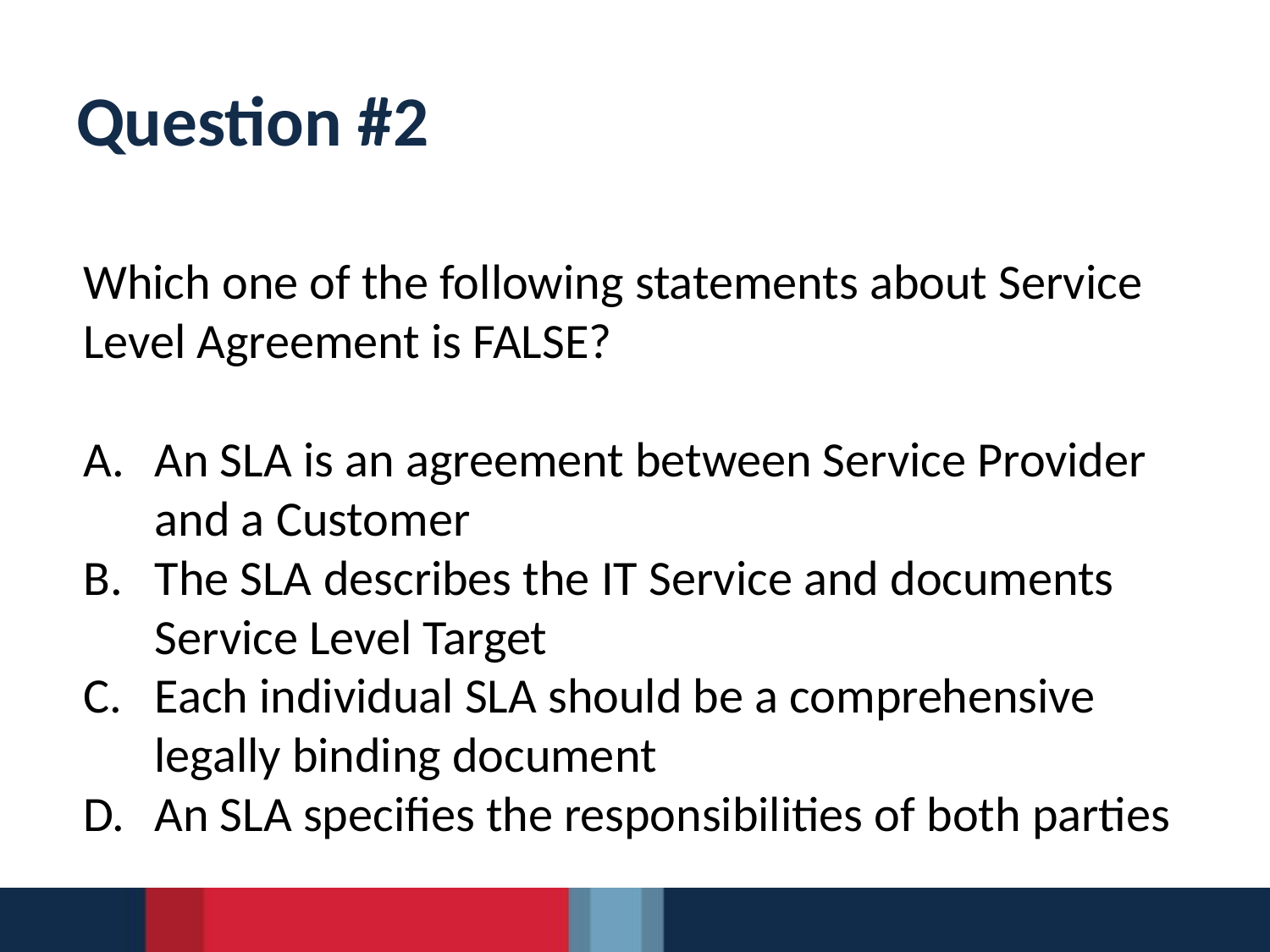

# Question #2
Which one of the following statements about Service
Level Agreement is FALSE?

An SLA is an agreement between Service Provider
and a Customer
The SLA describes the IT Service and documents
Service Level Target
Each individual SLA should be a comprehensive
legally binding document
An SLA specifies the responsibilities of both parties